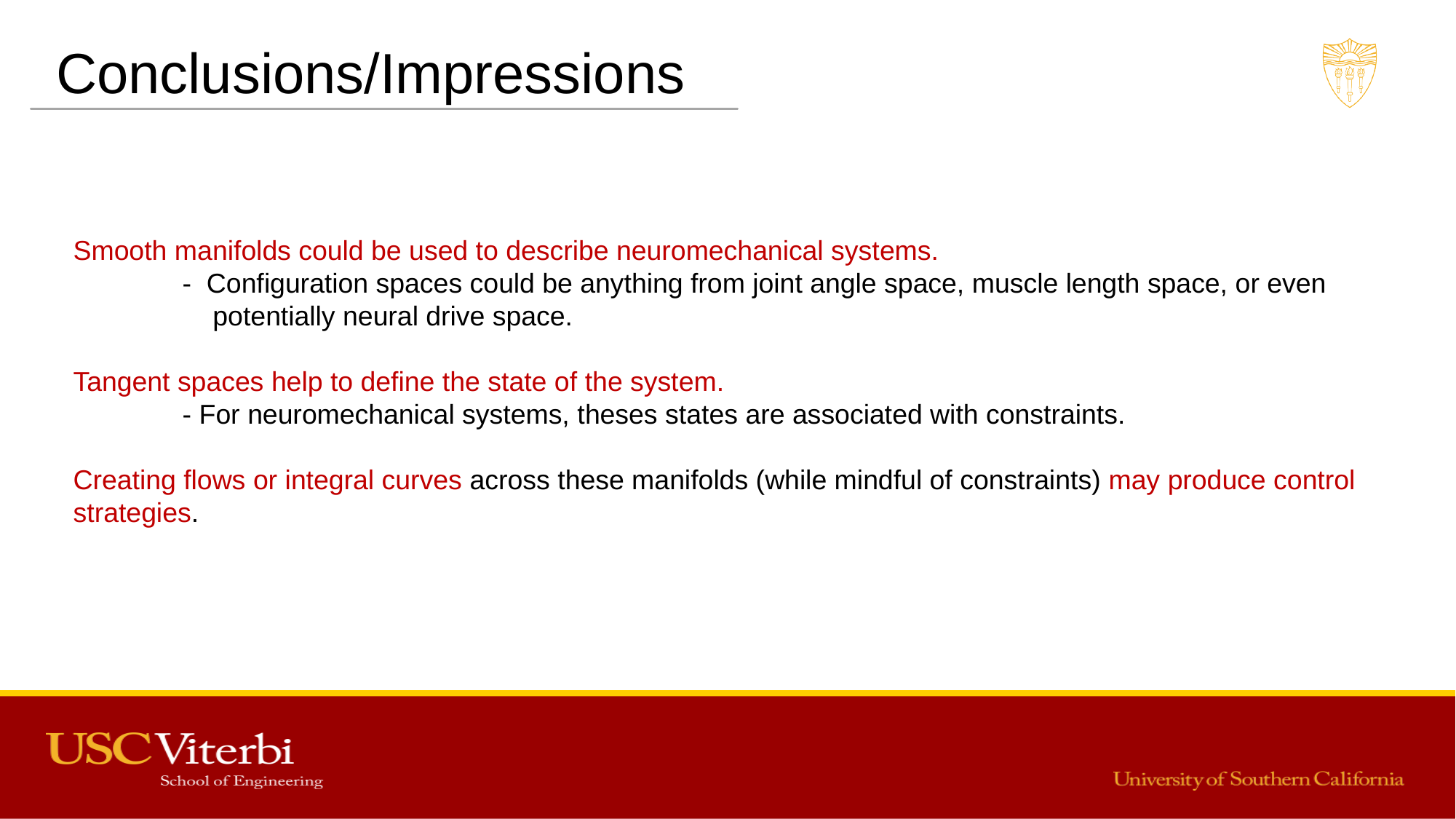

Conclusions/Impressions
Smooth manifolds could be used to describe neuromechanical systems.
	-  Configuration spaces could be anything from joint angle space, muscle length space, or even
	    potentially neural drive space.

Tangent spaces help to define the state of the system.
	- For neuromechanical systems, theses states are associated with constraints.

Creating flows or integral curves across these manifolds (while mindful of constraints) may produce control
strategies.